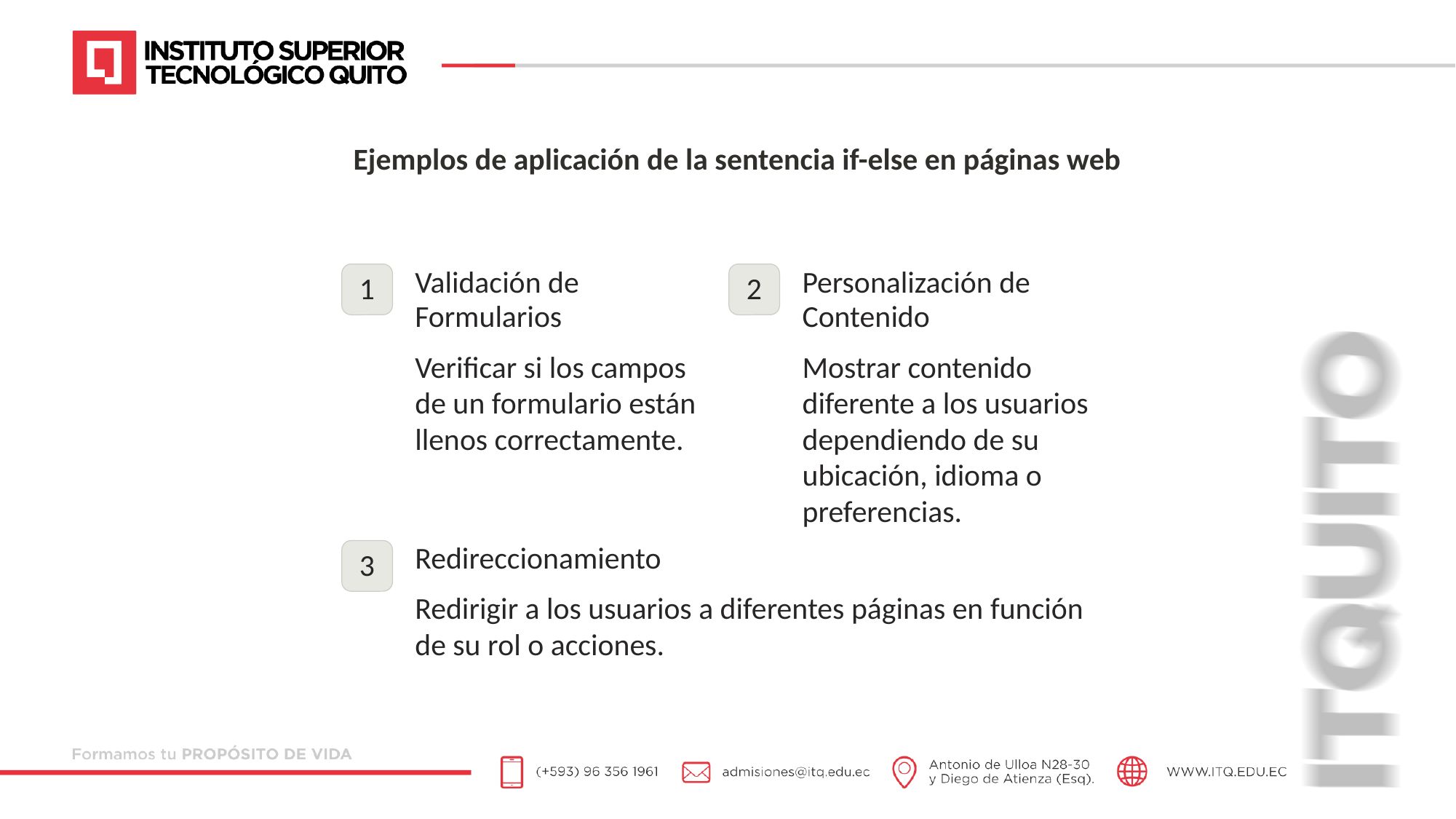

Ejemplos de aplicación de la sentencia if-else en páginas web

Validación de Formularios

Personalización de Contenido
1
2
Verificar si los campos de un formulario están llenos correctamente.
Mostrar contenido diferente a los usuarios dependiendo de su ubicación, idioma o preferencias.

Redireccionamiento
3
Redirigir a los usuarios a diferentes páginas en función de su rol o acciones.